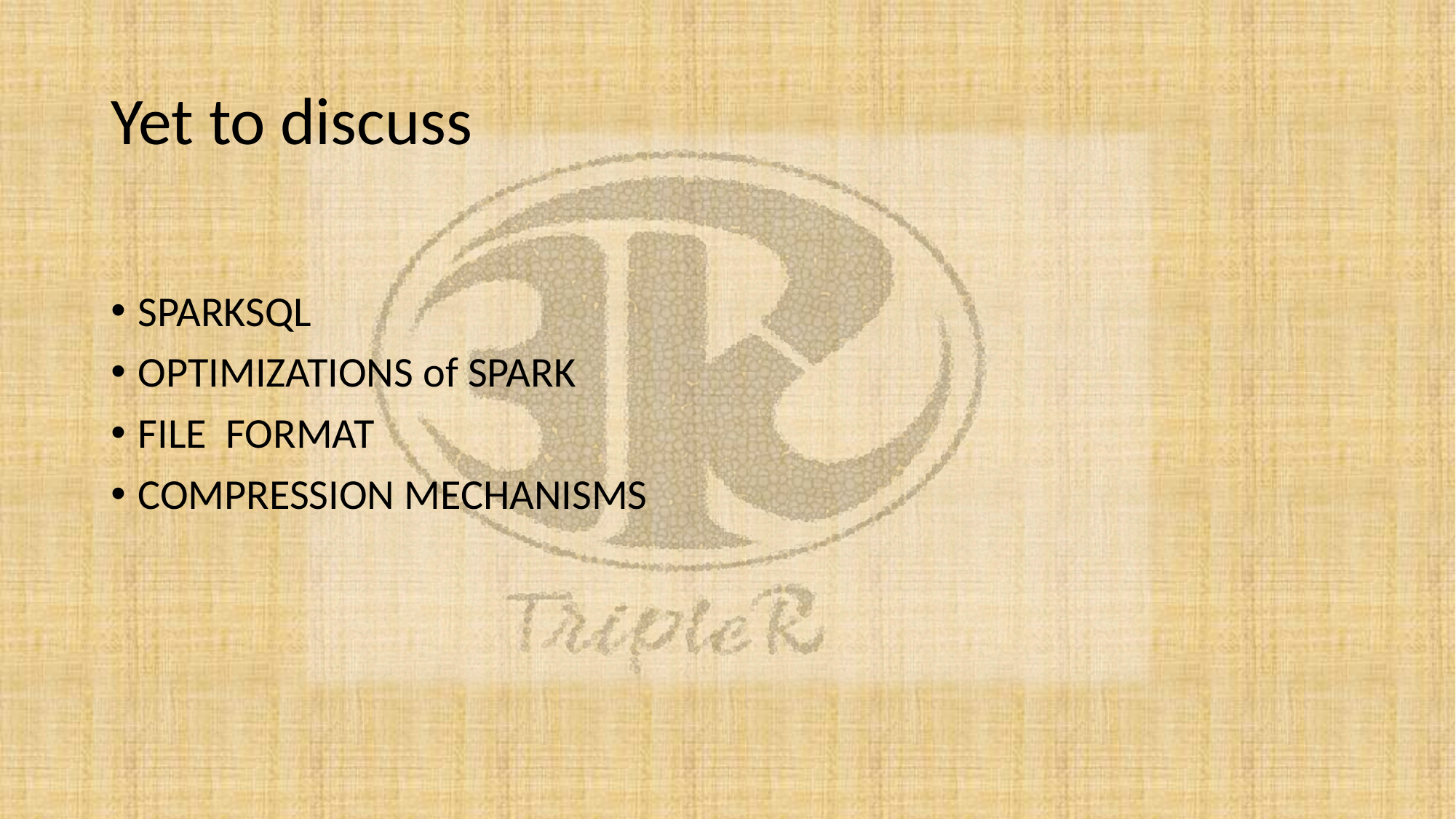

# Yet to discuss

SPARKSQL
OPTIMIZATIONS of SPARK
FILE  FORMAT
COMPRESSION MECHANISMS